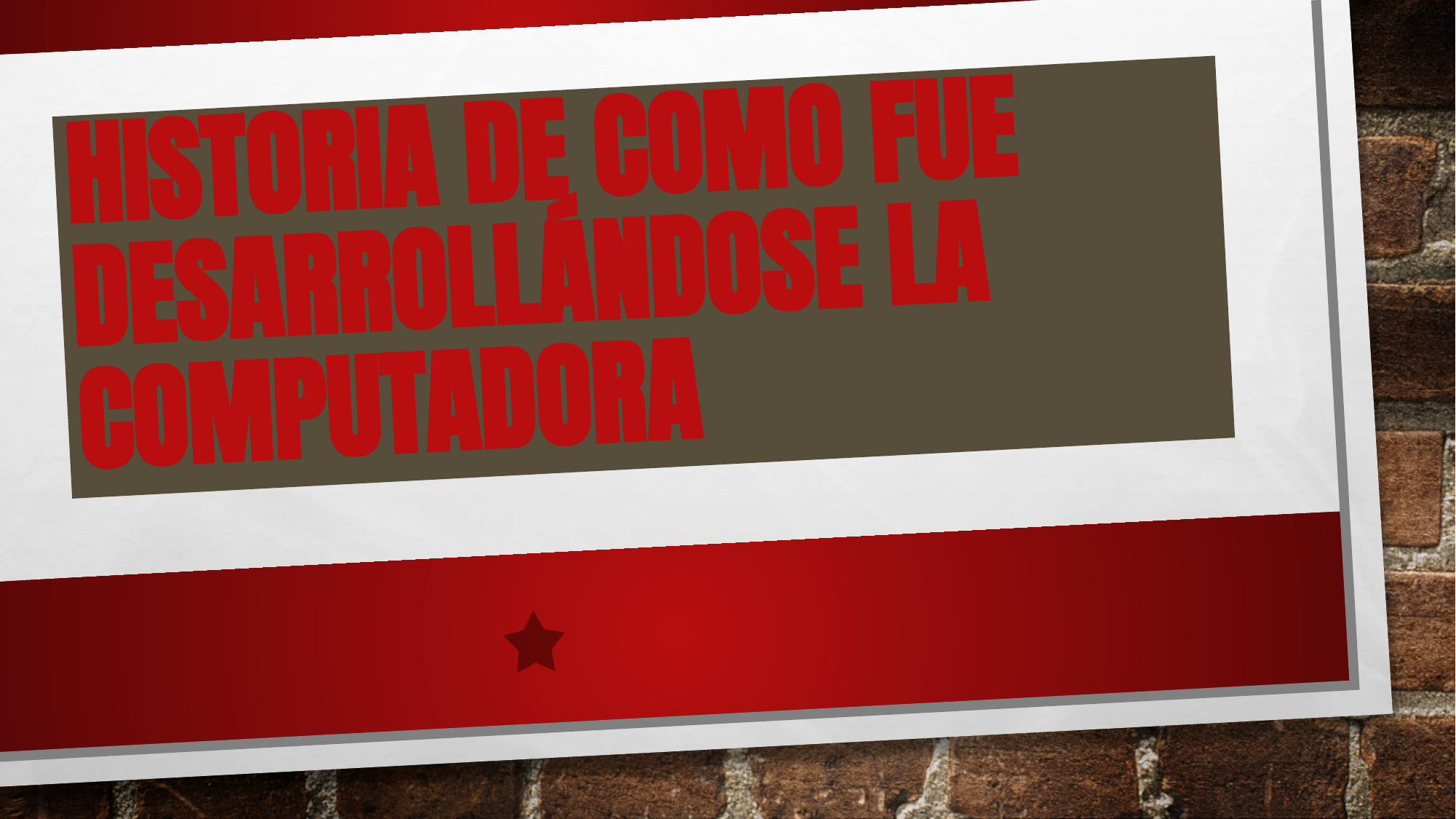

# HISTORIA DE como fue desarrollándose la computadora